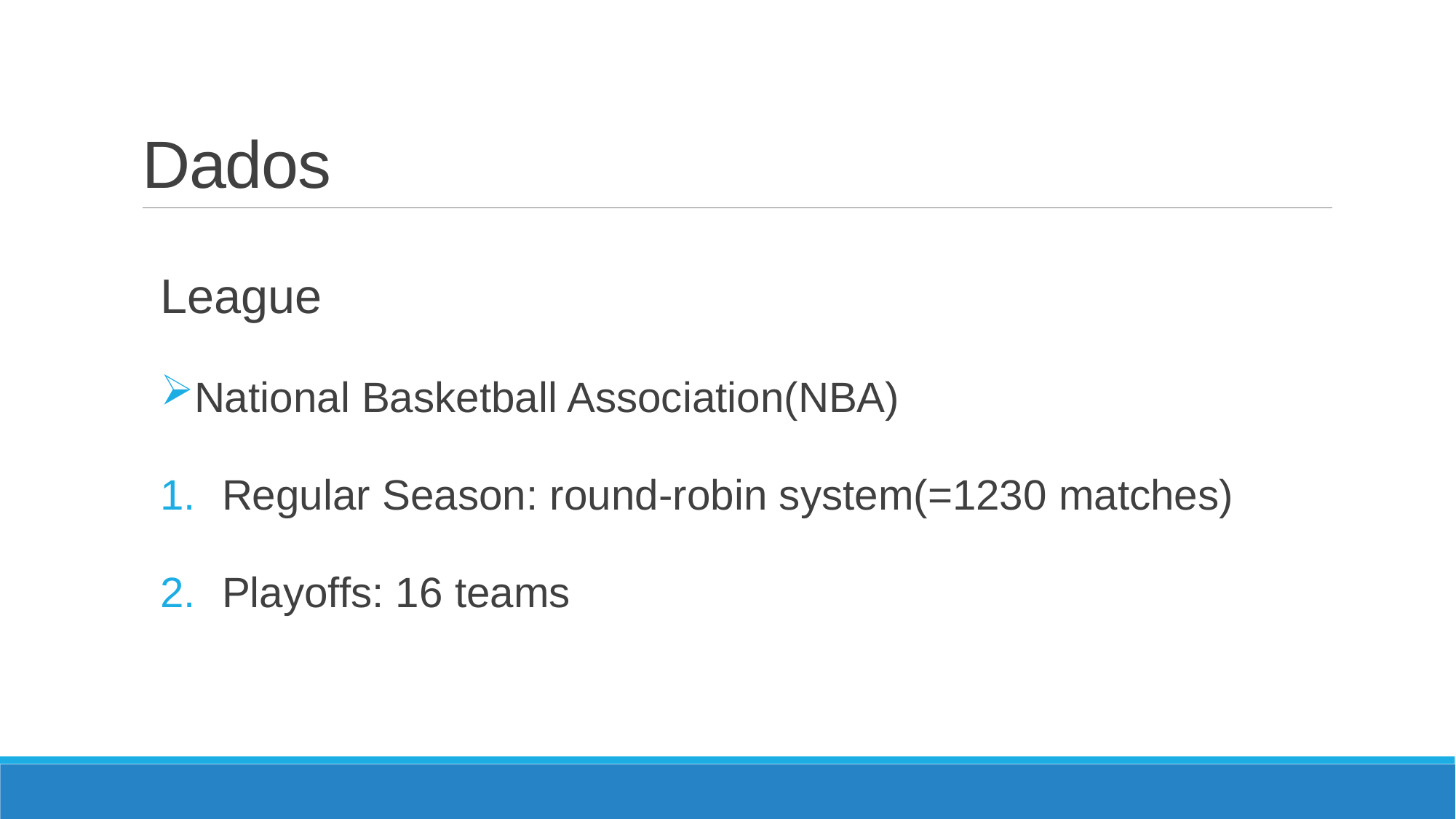

# Dados

League
National Basketball Association(NBA)
Regular Season: round-robin system(=1230 matches)
Playoffs: 16 teams